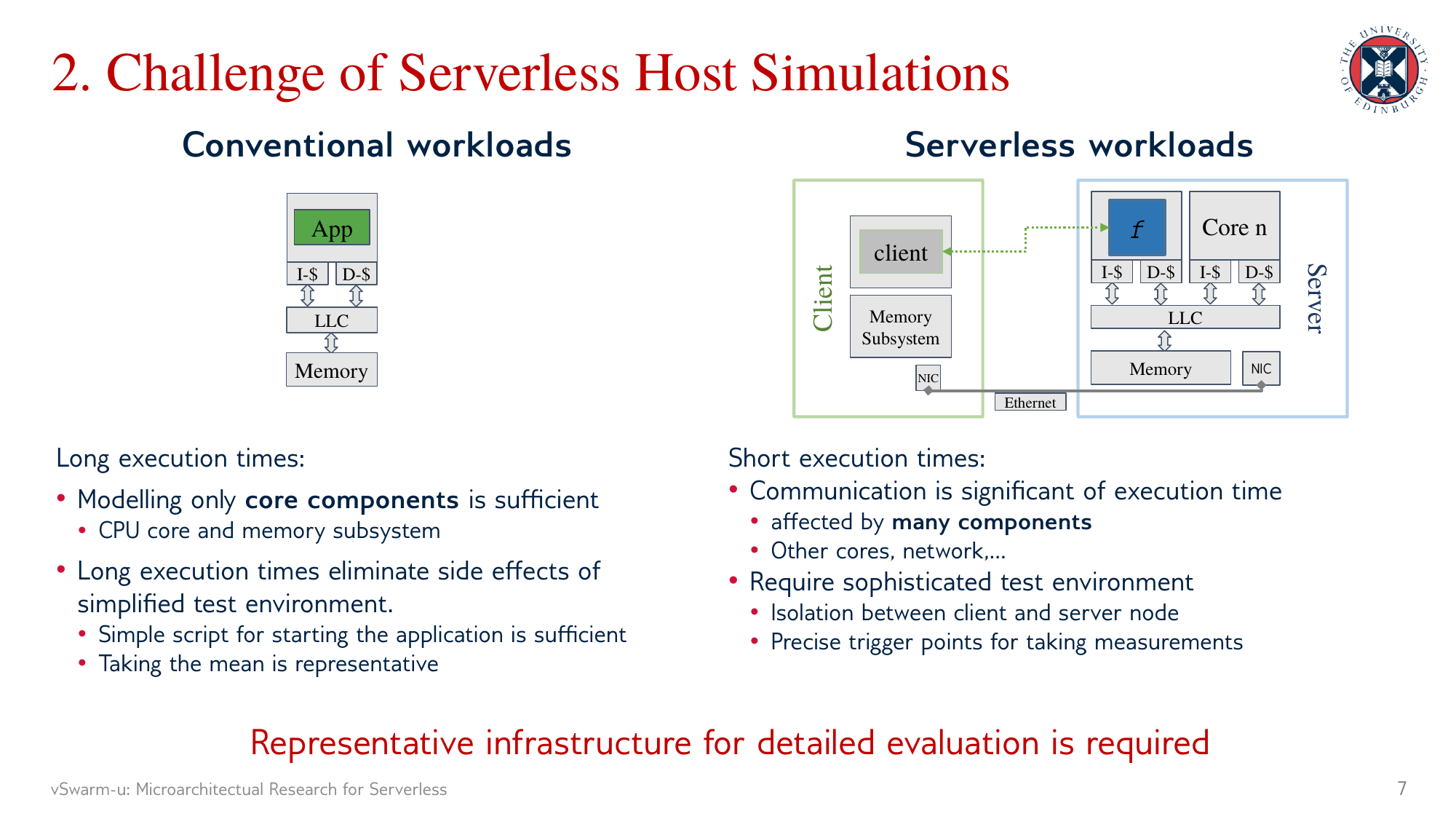

# 2. Challenge of Serverless Host Simulations
Conventional workloads
Serverless workloads
Client
Server
Core n
Core
Core
f
App
Core
client
D-$
D-$
I-$
I-$
D-$
I-$

Memory Subsystem
LLC
LLC

Memory
NIC
Memory
NIC
Ethernet
Long execution times:
Modelling only core components is sufficient
CPU core and memory subsystem
Long execution times eliminate side effects of simplified test environment.
Simple script for starting the application is sufficient
Taking the mean is representative

Short execution times:
Communication is significant of execution time
affected by many components
Other cores, network,…
Require sophisticated test environment
Isolation between client and server node
Precise trigger points for taking measurements
Representative infrastructure for detailed evaluation is required

vSwarm-u: Microarchitectual Research for Serverless
7